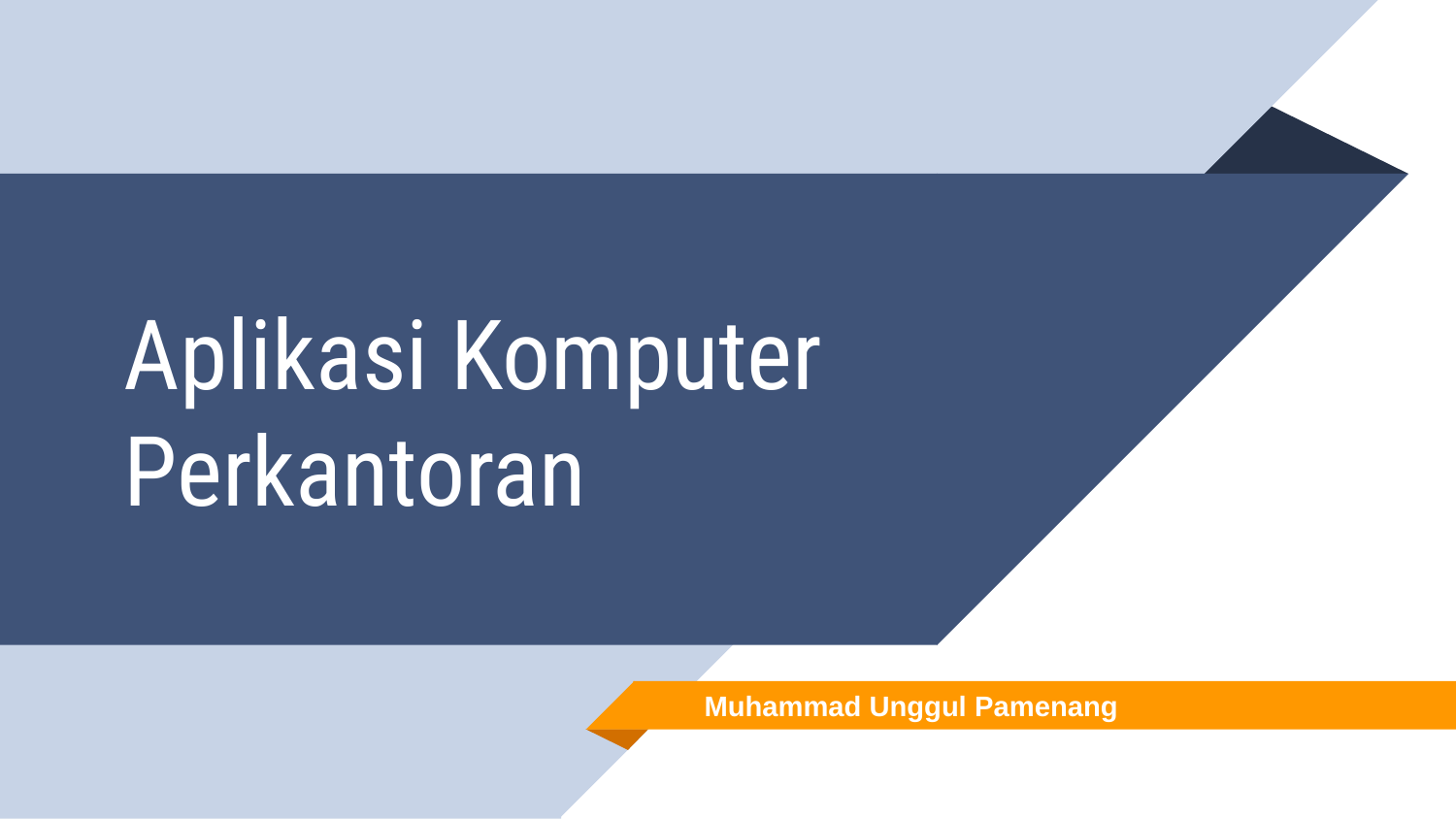

# Aplikasi Komputer Perkantoran
Muhammad Unggul Pamenang